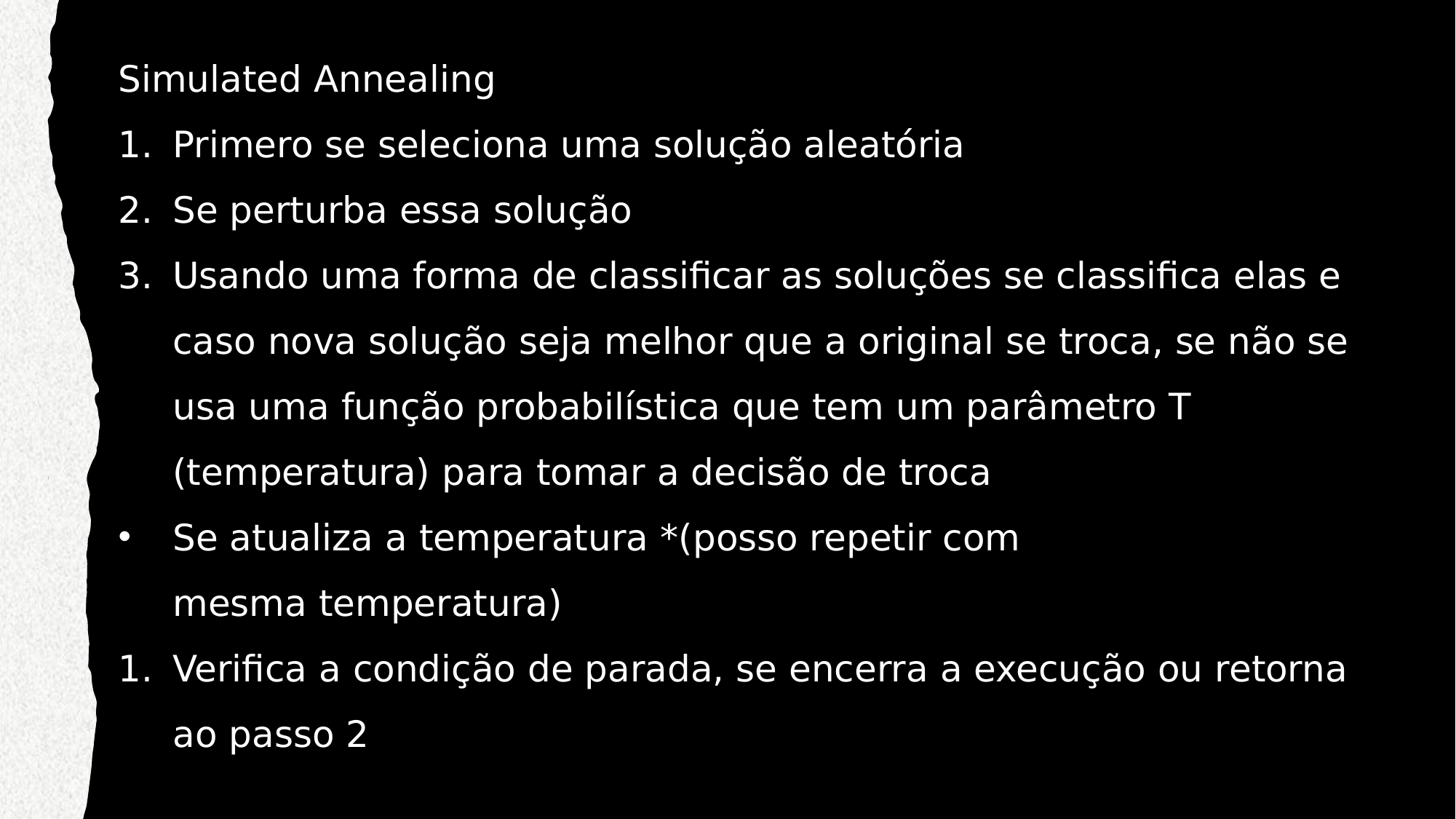

Simulated Annealing
Primero se seleciona uma solução aleatória
Se perturba essa solução
Usando uma forma de classificar as soluções se classifica elas e caso nova solução seja melhor que a original se troca, se não se usa uma função probabilística que tem um parâmetro T (temperatura) para tomar a decisão de troca
Se atualiza a temperatura *(posso repetir com mesma temperatura)
Verifica a condição de parada, se encerra a execução ou retorna ao passo 2